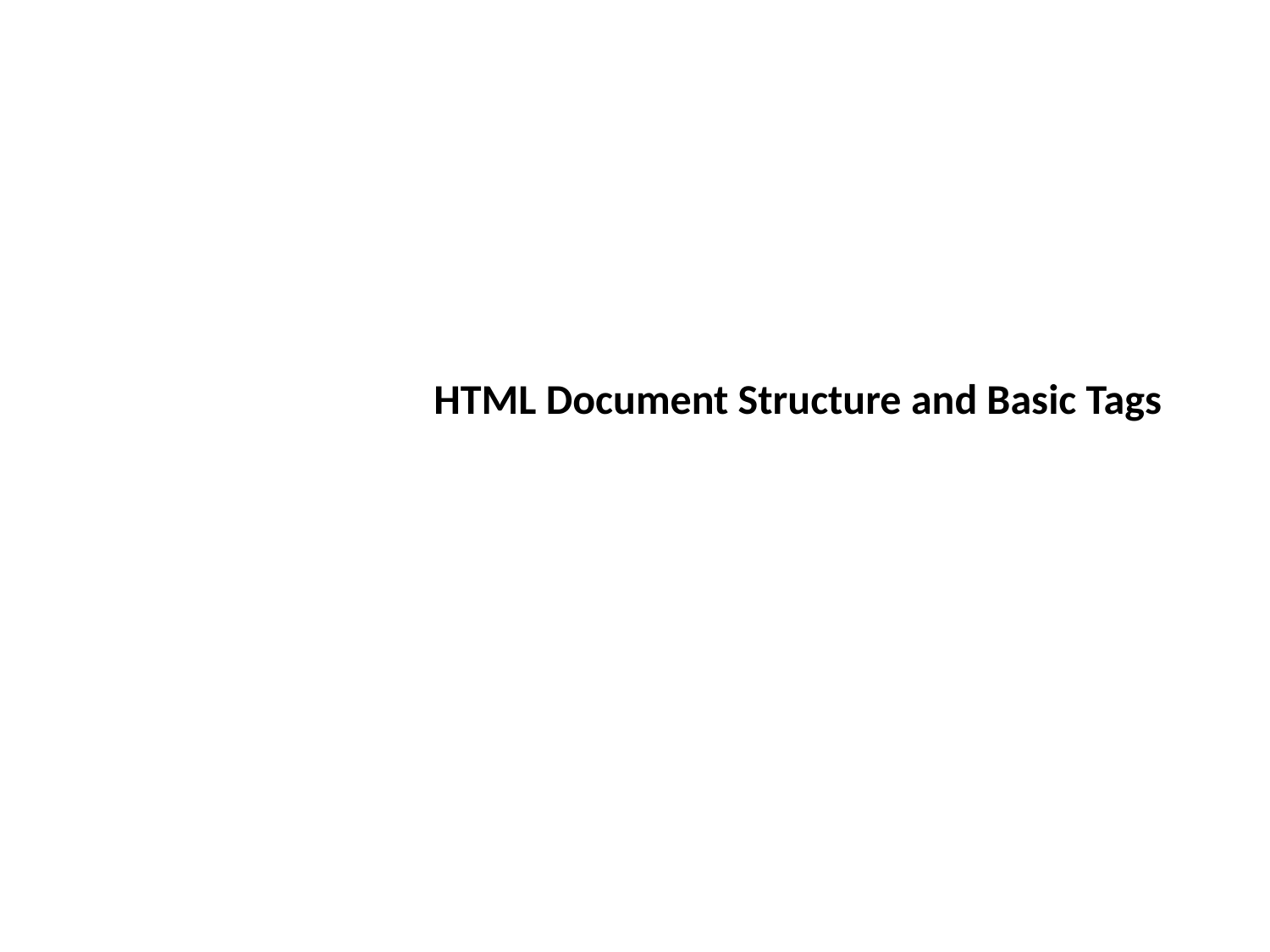

# HTML Document Structure and Basic Tags